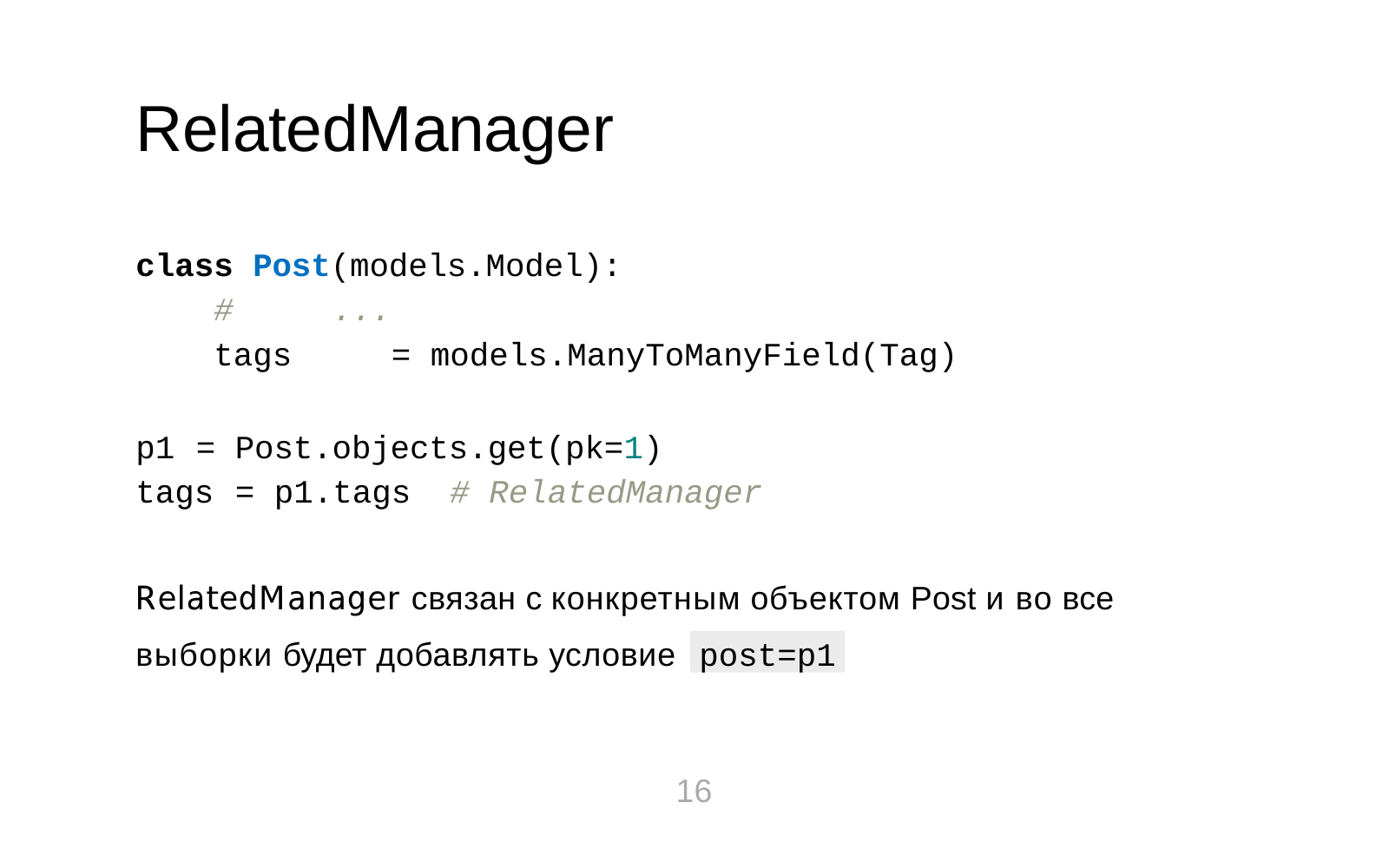

# RelatedManager
class Post(models.Model):
#	...
tags	=	models.ManyToManyField(Tag)

p1	=	Post.objects.get(pk=1)
tags	=	p1.tags	#	RelatedManager

RelatedManager связан с конкретным объектом Post и во все
post=p1
выборки будет добавлять условие
16